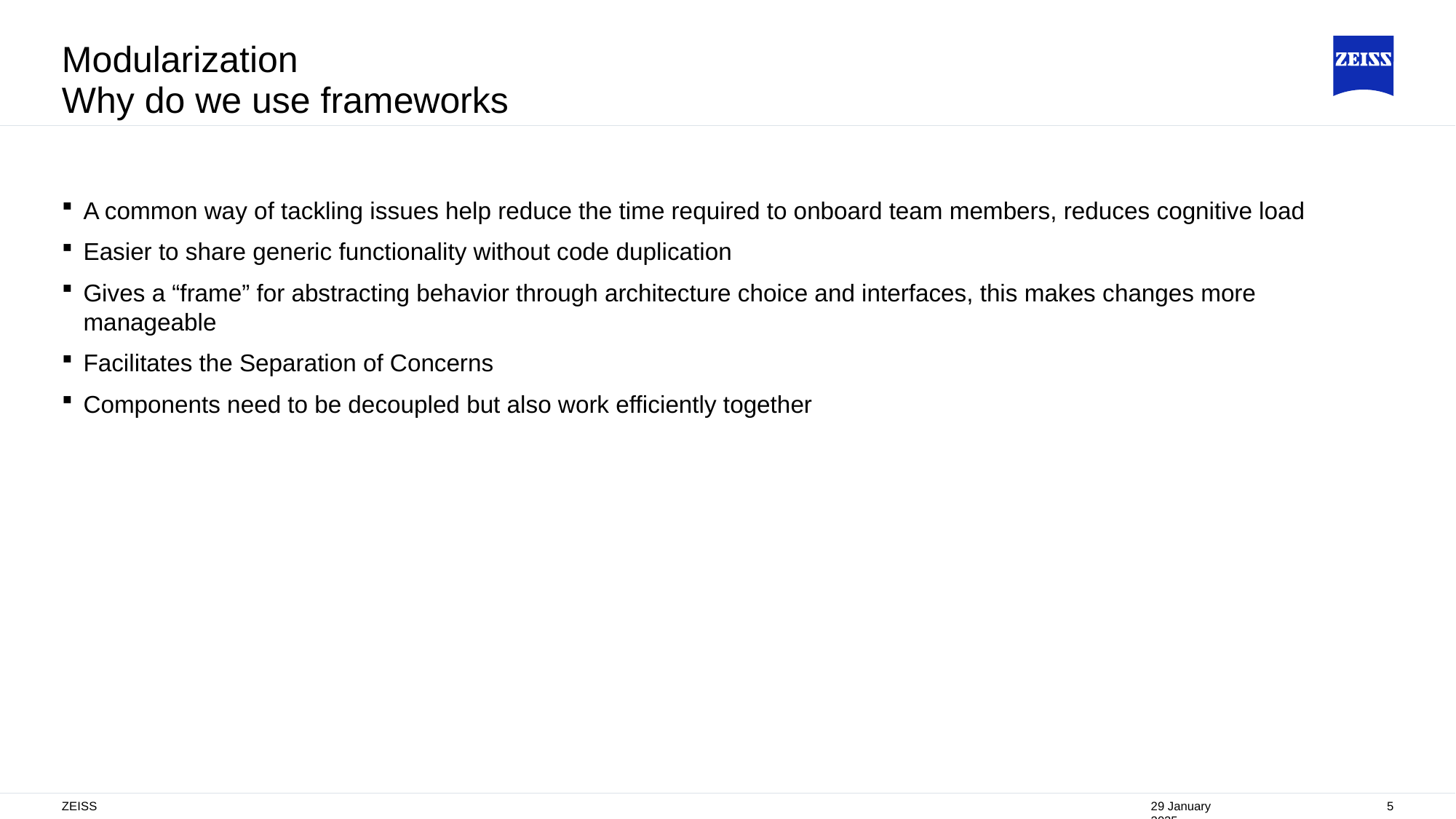

# Modularization
Why do we use frameworks
A common way of tackling issues help reduce the time required to onboard team members, reduces cognitive load
Easier to share generic functionality without code duplication
Gives a “frame” for abstracting behavior through architecture choice and interfaces, this makes changes more manageable
Facilitates the Separation of Concerns
Components need to be decoupled but also work efficiently together
ZEISS
29 January 2025
5